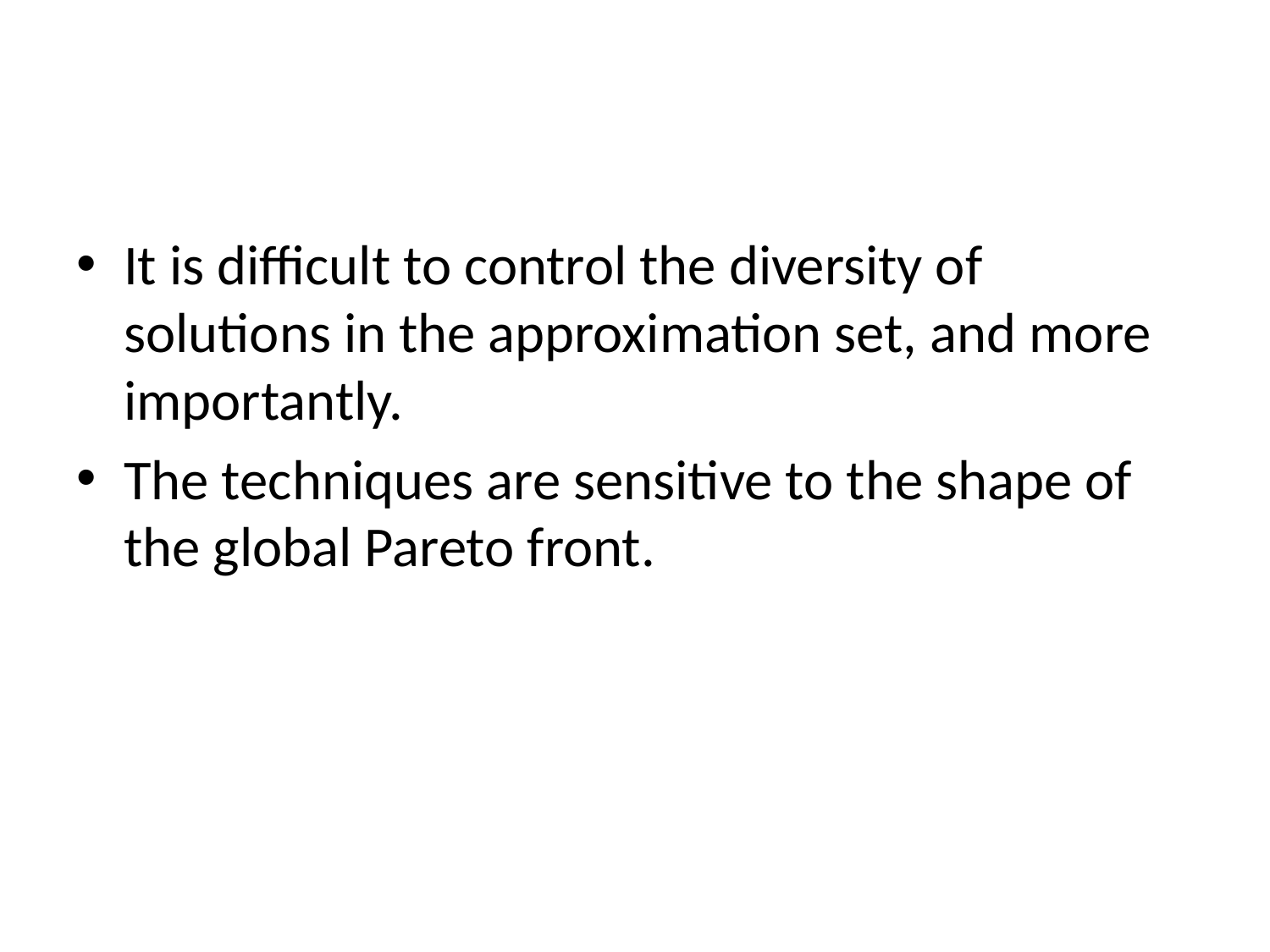

#
It is difficult to control the diversity of solutions in the approximation set, and more importantly.
The techniques are sensitive to the shape of the global Pareto front.